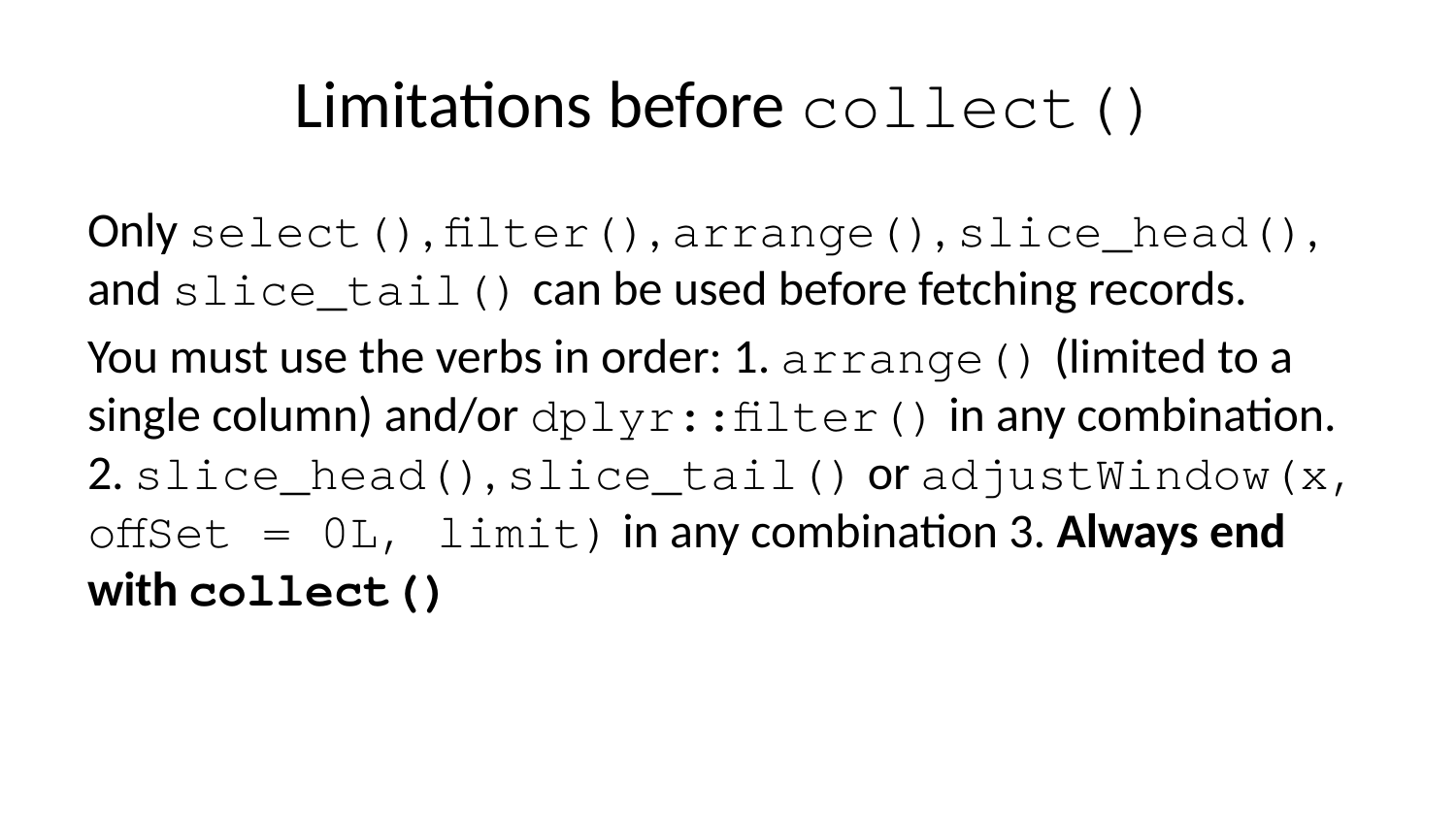

# Limitations before collect()
Only select(), filter(), arrange(), slice_head(), and slice_tail() can be used before fetching records.
You must use the verbs in order: 1. arrange() (limited to a single column) and/or dplyr::filter() in any combination. 2. slice_head(), slice_tail() or adjustWindow(x, offSet = 0L, limit) in any combination 3. Always end with collect()